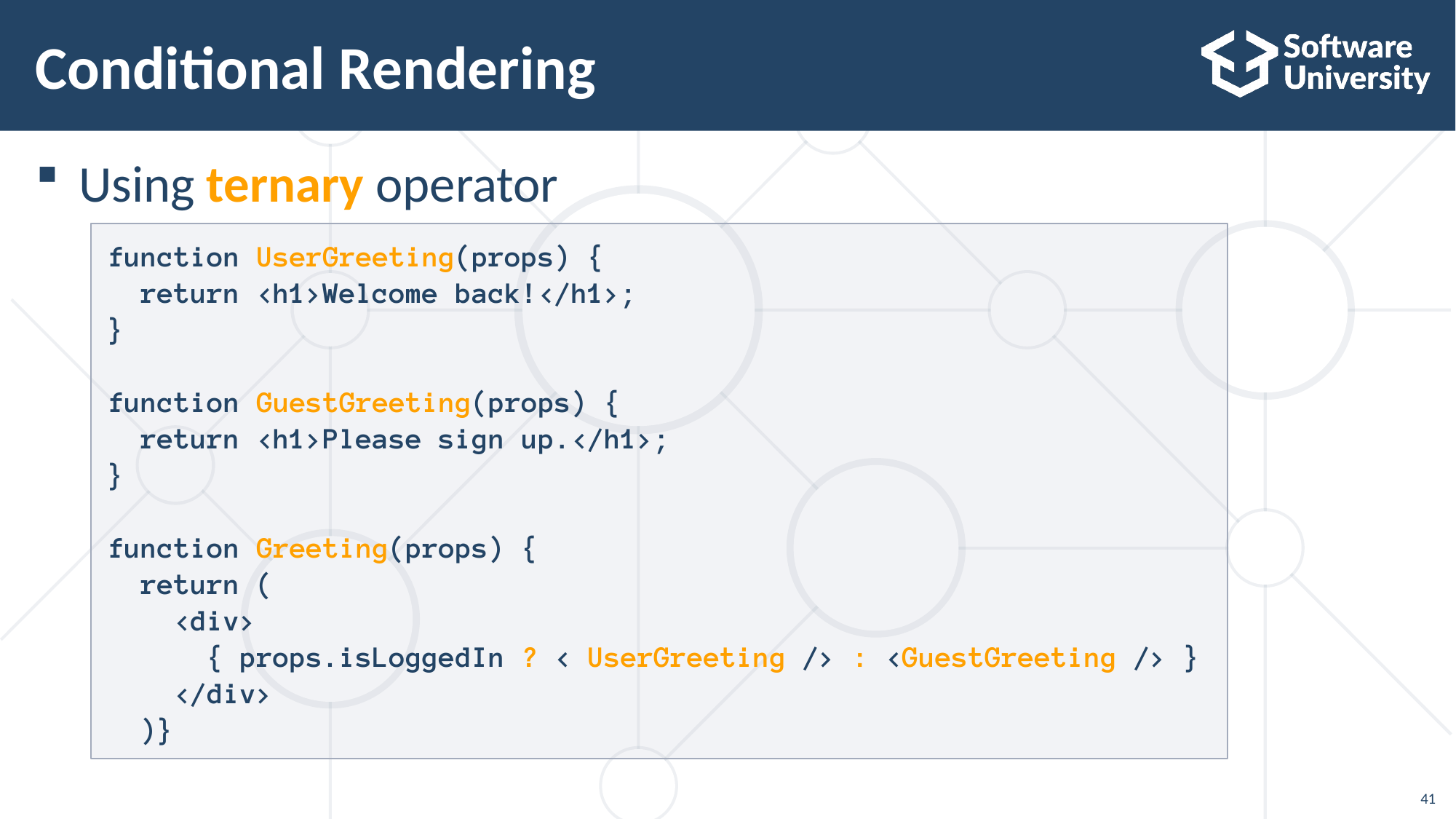

# Conditional Rendering
Using ternary operator
function UserGreeting(props) {
  return <h1>Welcome back!</h1>;
}

function GuestGreeting(props) {
  return <h1>Please sign up.</h1>;
}

function Greeting(props) {
  return (
    <div>
      { props.isLoggedIn ? < UserGreeting /> : <GuestGreeting /> }
    </div>
  )}
41